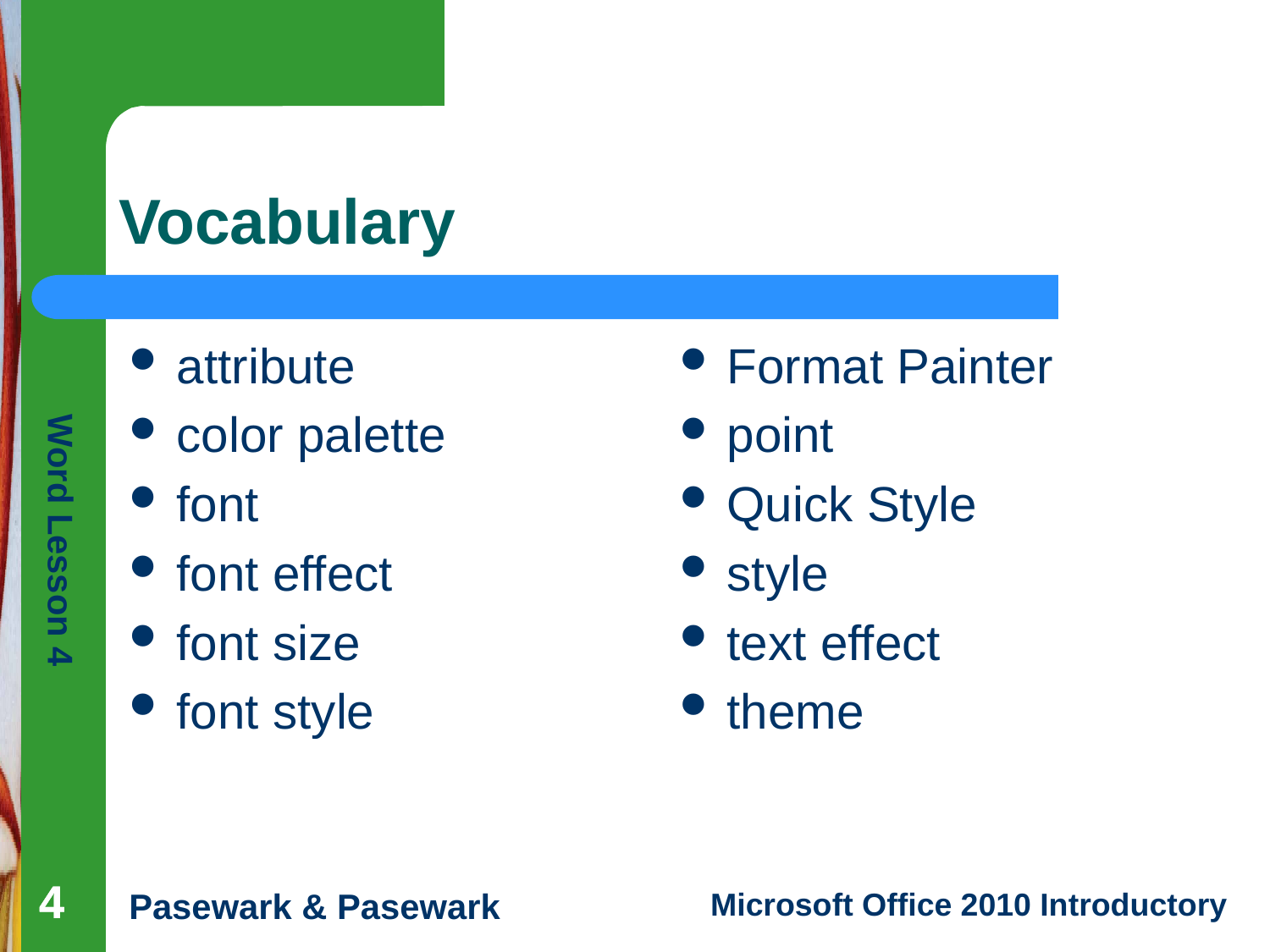

# Vocabulary
attribute
color palette
font
font effect
font size
font style
Format Painter
point
Quick Style
style
text effect
theme
4
4
4